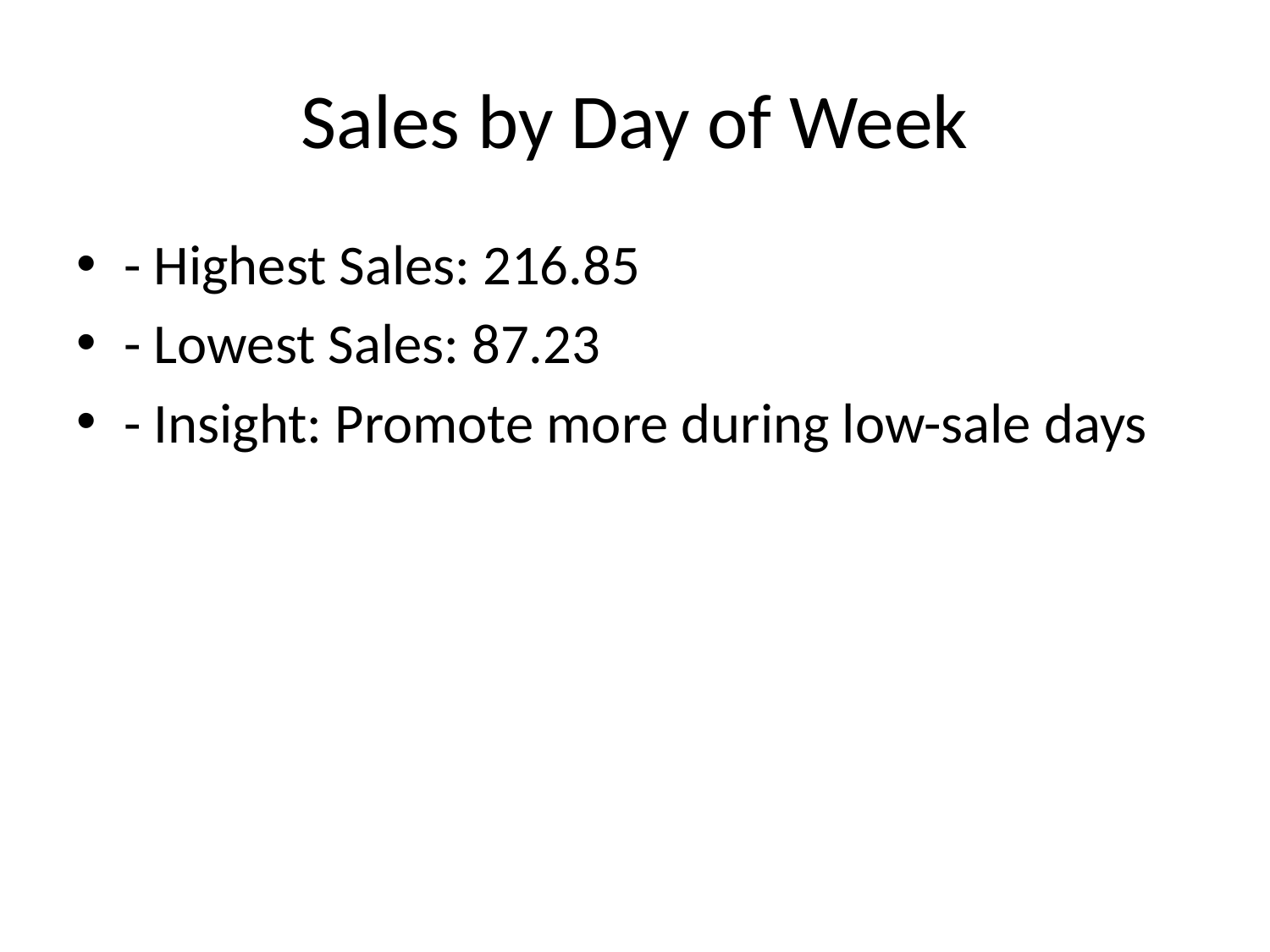

# Sales by Day of Week
- Highest Sales: 216.85
- Lowest Sales: 87.23
- Insight: Promote more during low-sale days